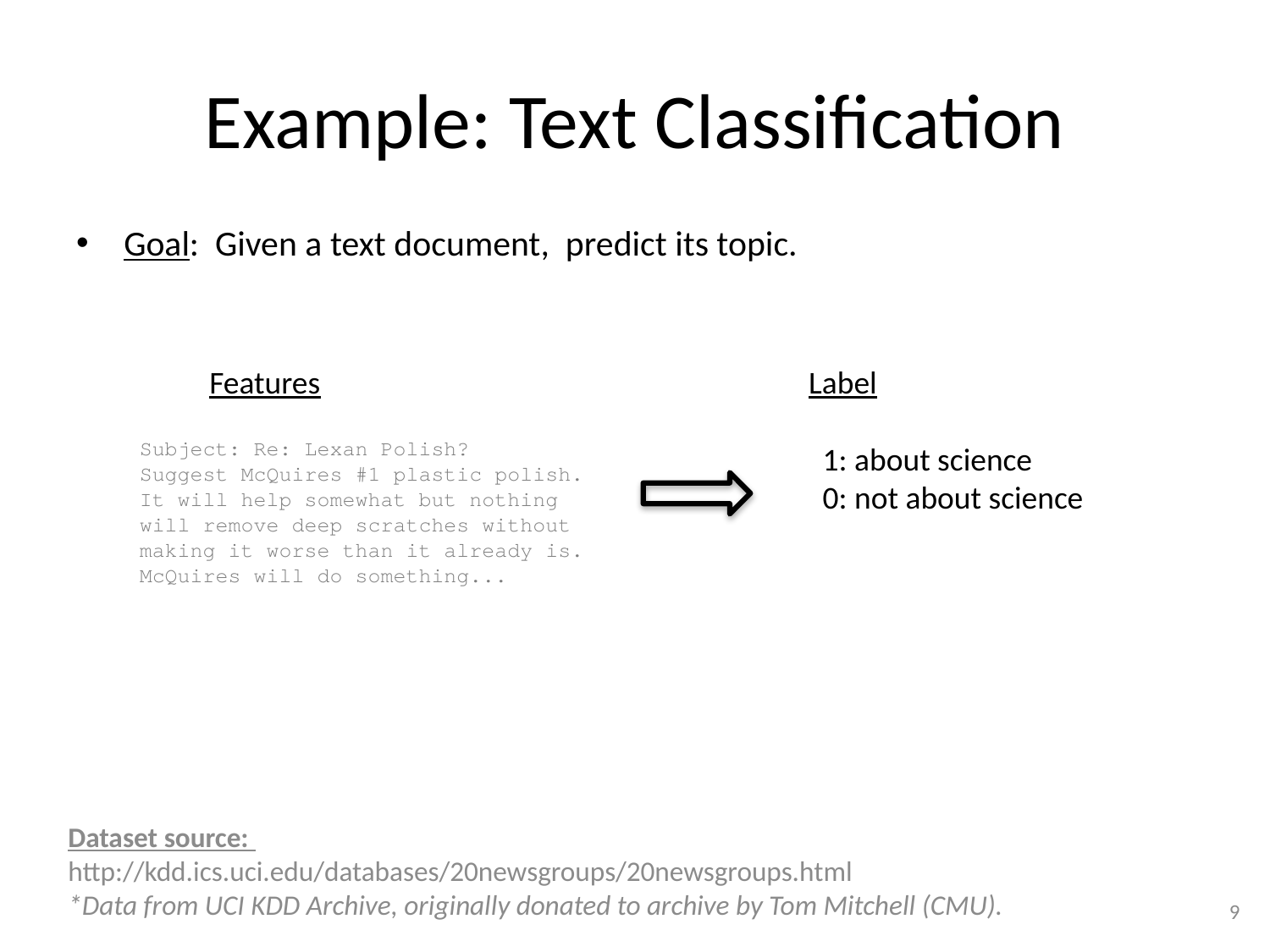

# Example: Text Classification
Goal:  Given a text document,  predict its topic.
Features
Label
Subject: Re: Lexan Polish?
Suggest McQuires #1 plastic polish.  It will help somewhat but nothing will remove deep scratches without making it worse than it already is.
McQuires will do something...
1: about science
0: not about science

Dataset source:
http://kdd.ics.uci.edu/databases/20newsgroups/20newsgroups.html
*Data from UCI KDD Archive, originally donated to archive by Tom Mitchell (CMU).
9